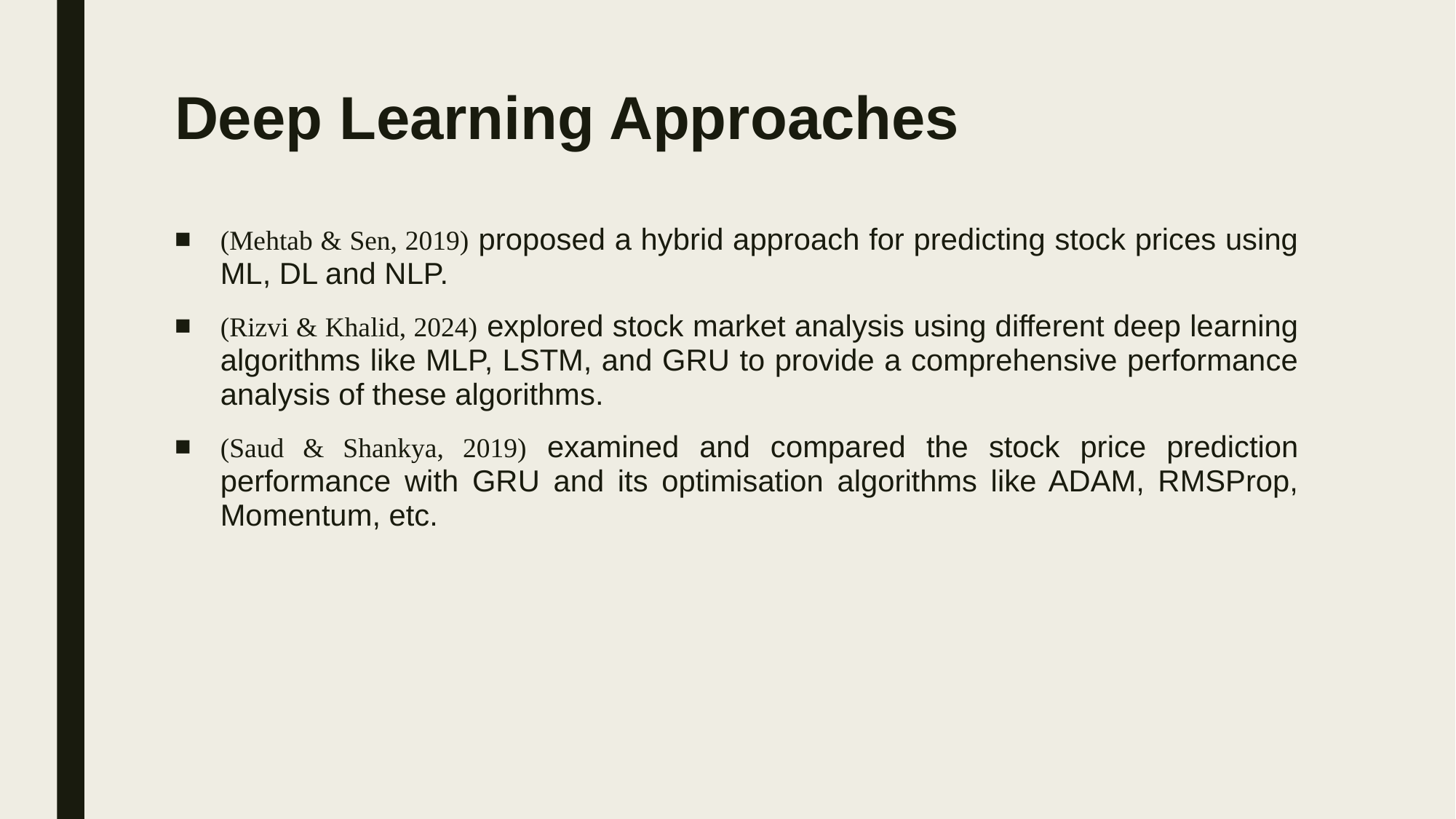

# Deep Learning Approaches
(Mehtab & Sen, 2019) proposed a hybrid approach for predicting stock prices using ML, DL and NLP.
(Rizvi & Khalid, 2024) explored stock market analysis using different deep learning algorithms like MLP, LSTM, and GRU to provide a comprehensive performance analysis of these algorithms.
(Saud & Shankya, 2019) examined and compared the stock price prediction performance with GRU and its optimisation algorithms like ADAM, RMSProp, Momentum, etc.